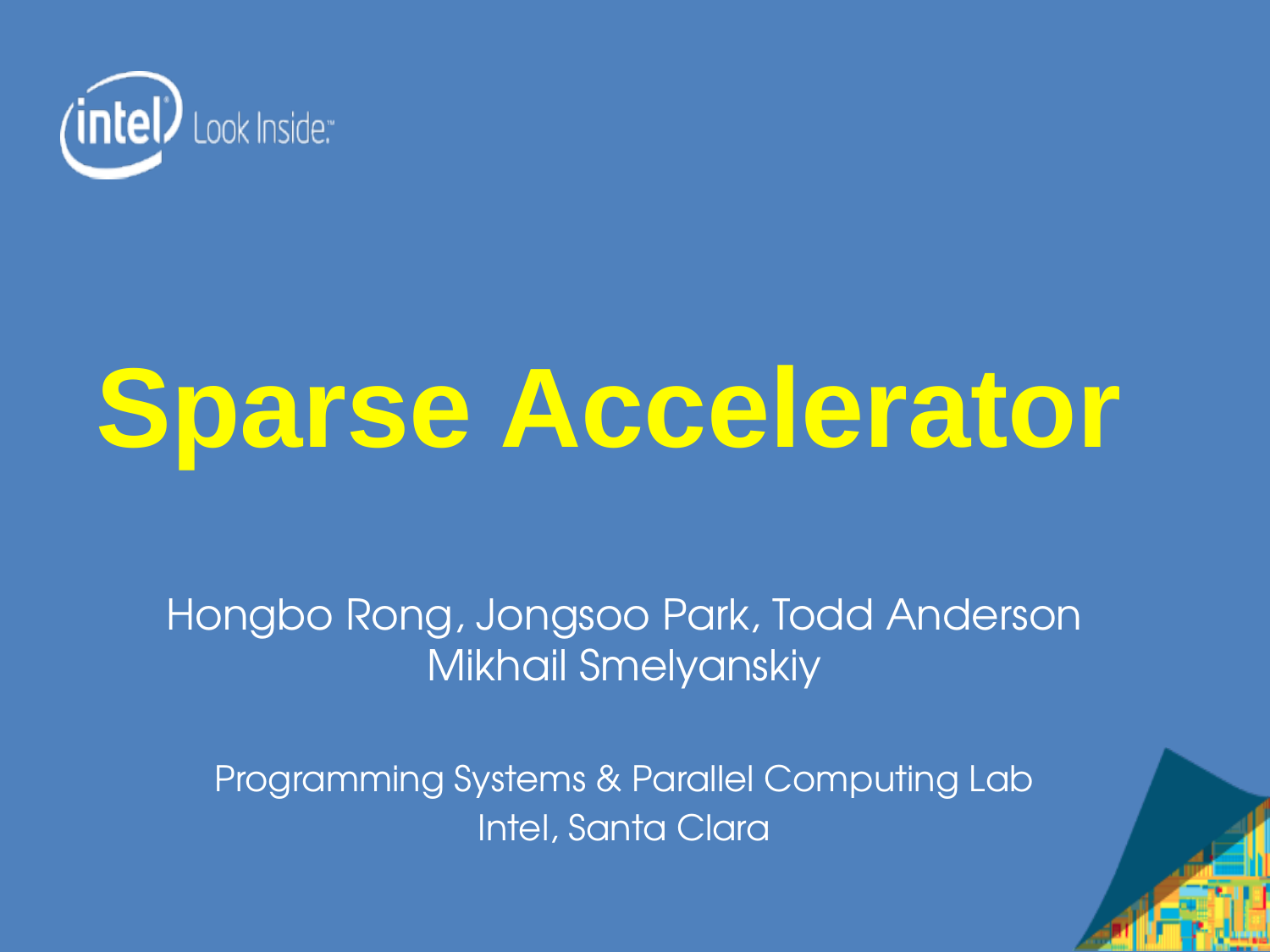

# Sparse Accelerator
Hongbo Rong, Jongsoo Park, Todd Anderson Mikhail Smelyanskiy

Programming Systems & Parallel Computing Lab
Intel, Santa Clara